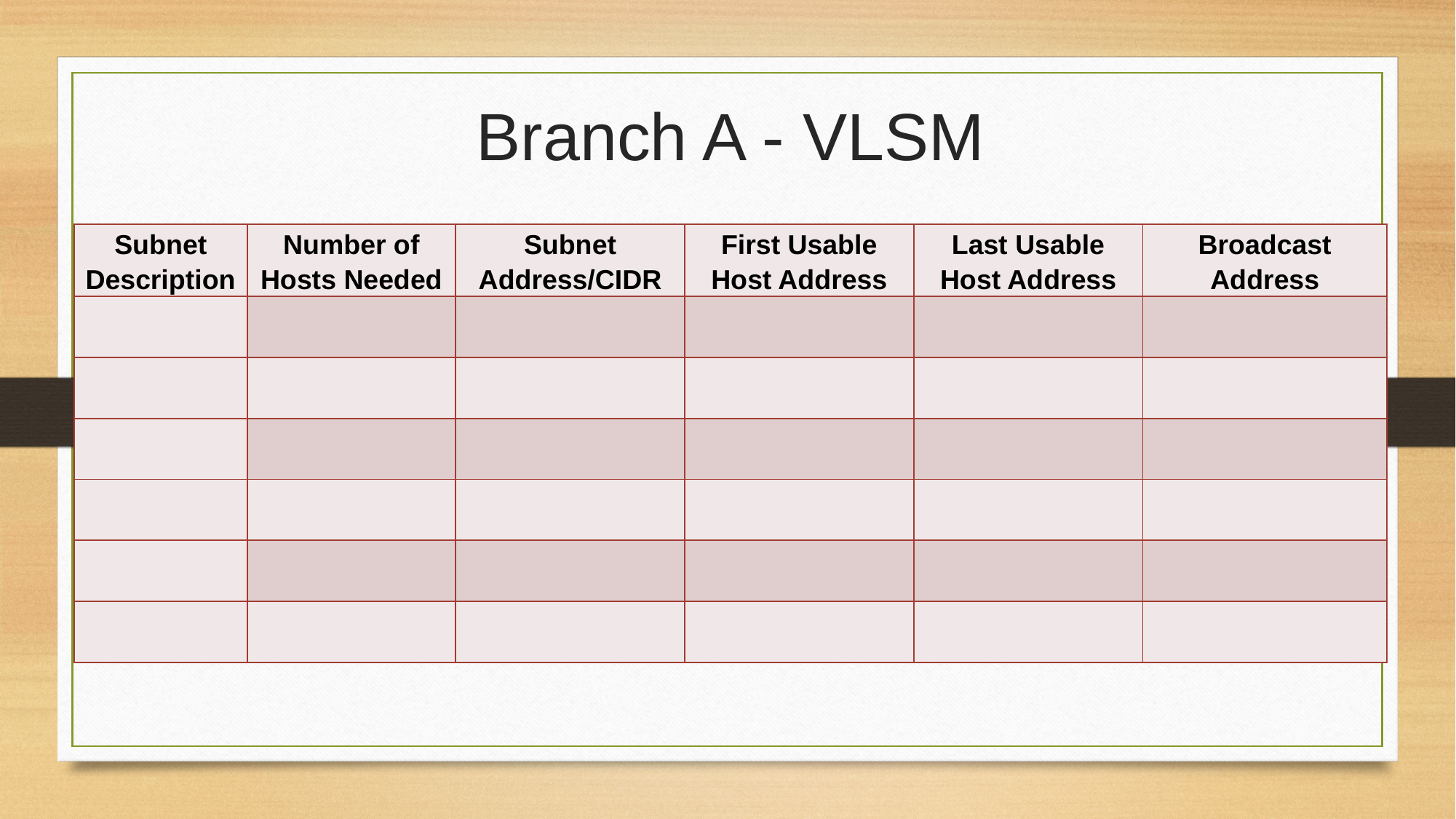

# Branch A - VLSM
| Subnet Description | Number of Hosts Needed | Subnet Address/CIDR | First Usable Host Address | Last Usable Host Address | Broadcast Address |
| --- | --- | --- | --- | --- | --- |
|  |  |  |  |  |  |
|  |  |  |  |  |  |
|  |  |  |  |  |  |
|  |  |  |  |  |  |
|  |  |  |  |  |  |
|  |  |  |  |  |  |